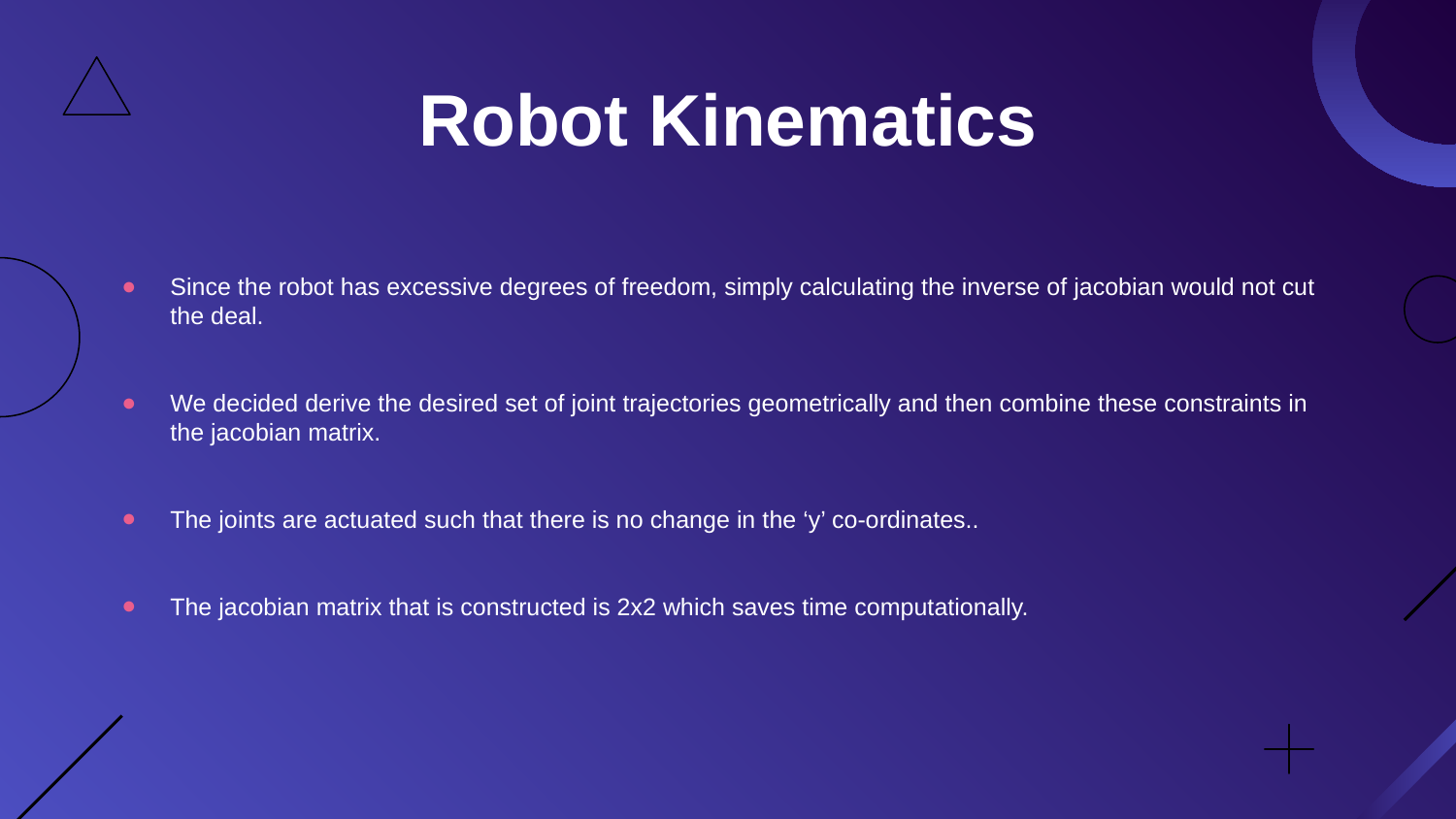

Robot Kinematics
Since the robot has excessive degrees of freedom, simply calculating the inverse of jacobian would not cut the deal.

We decided derive the desired set of joint trajectories geometrically and then combine these constraints in the jacobian matrix.

The joints are actuated such that there is no change in the ‘y’ co-ordinates..

The jacobian matrix that is constructed is 2x2 which saves time computationally.